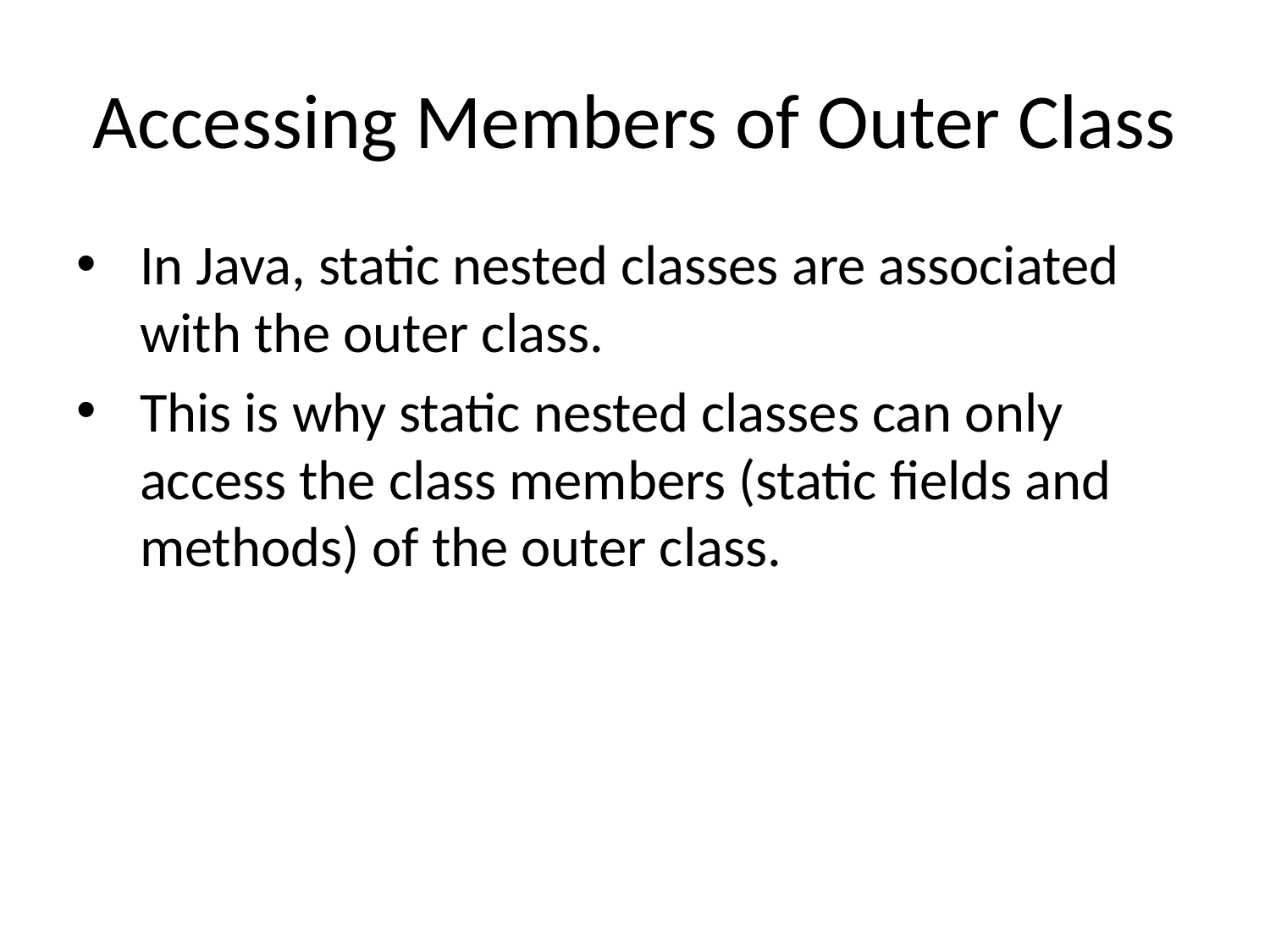

# Accessing Members of Outer Class
In Java, static nested classes are associated with the outer class.
This is why static nested classes can only access the class members (static fields and methods) of the outer class.